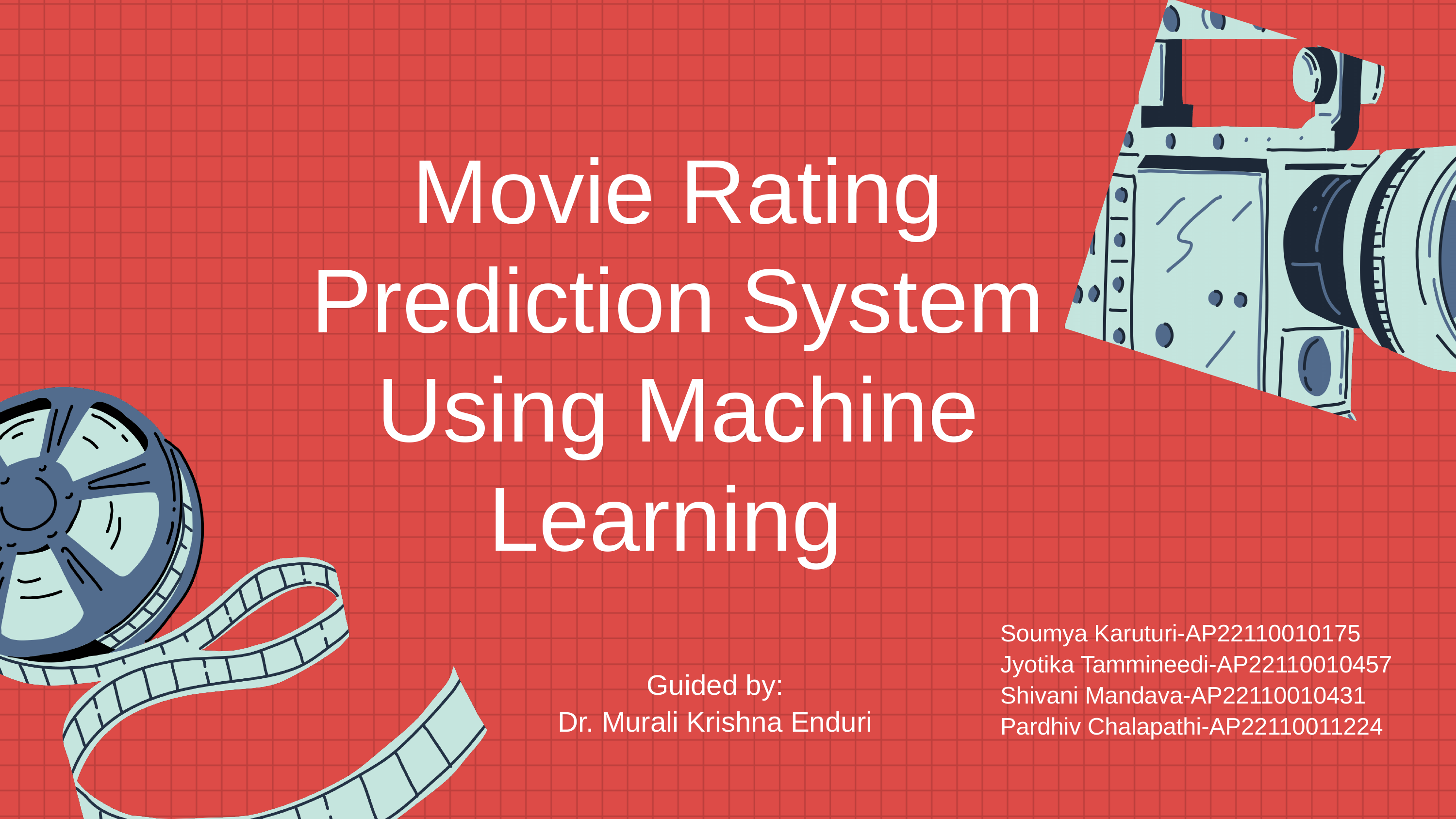

Movie Rating Prediction System Using Machine Learning

Soumya Karuturi-AP22110010175
Jyotika Tammineedi-AP22110010457
Shivani Mandava-AP22110010431
Pardhiv Chalapathi-AP22110011224
Guided by:
Dr. Murali Krishna Enduri